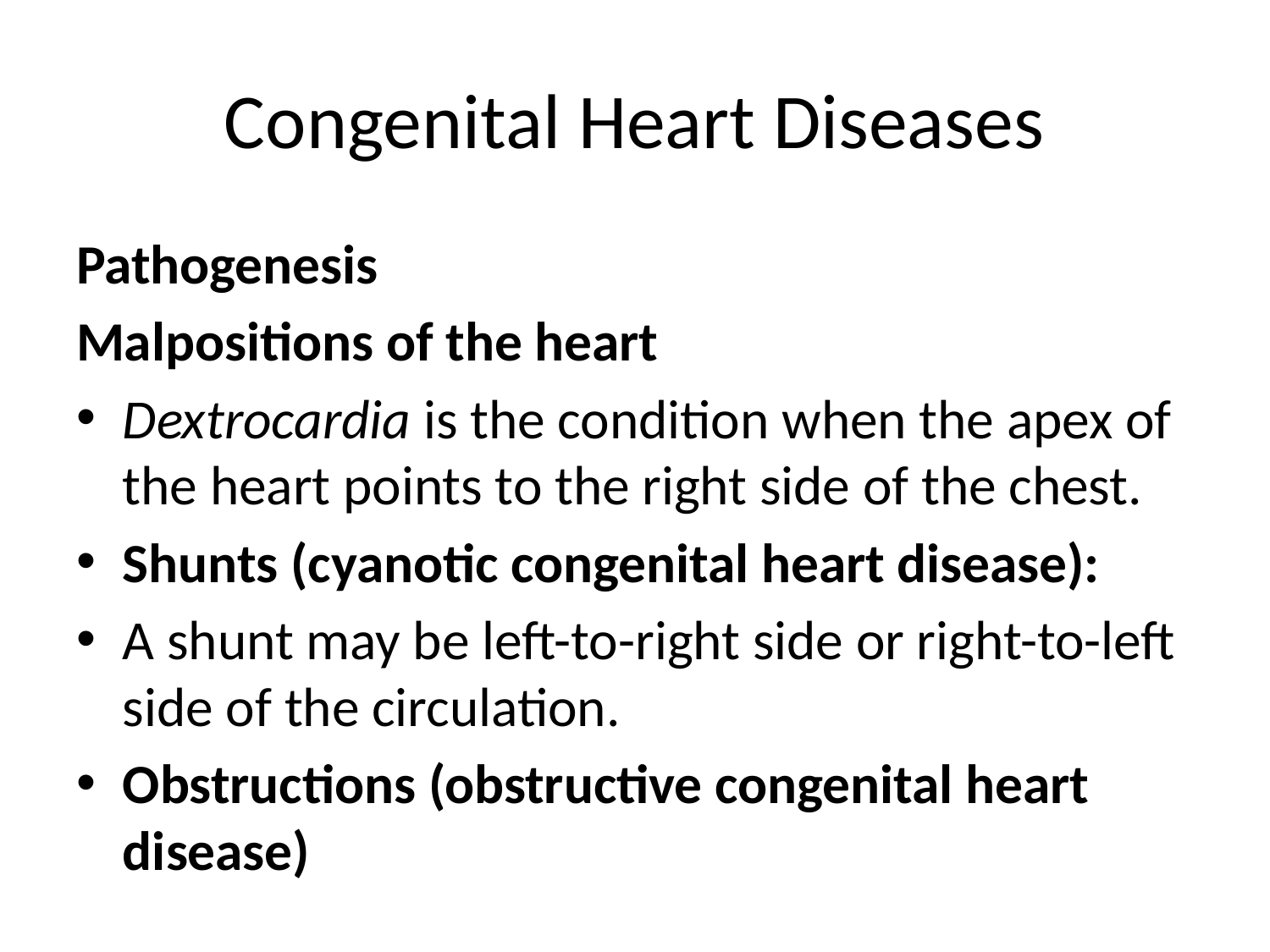

# Congenital Heart Diseases
Pathogenesis
Malpositions of the heart
Dextrocardia is the condition when the apex of the heart points to the right side of the chest.
Shunts (cyanotic congenital heart disease):
A shunt may be left-to-right side or right-to-left side of the circulation.
Obstructions (obstructive congenital heart disease)